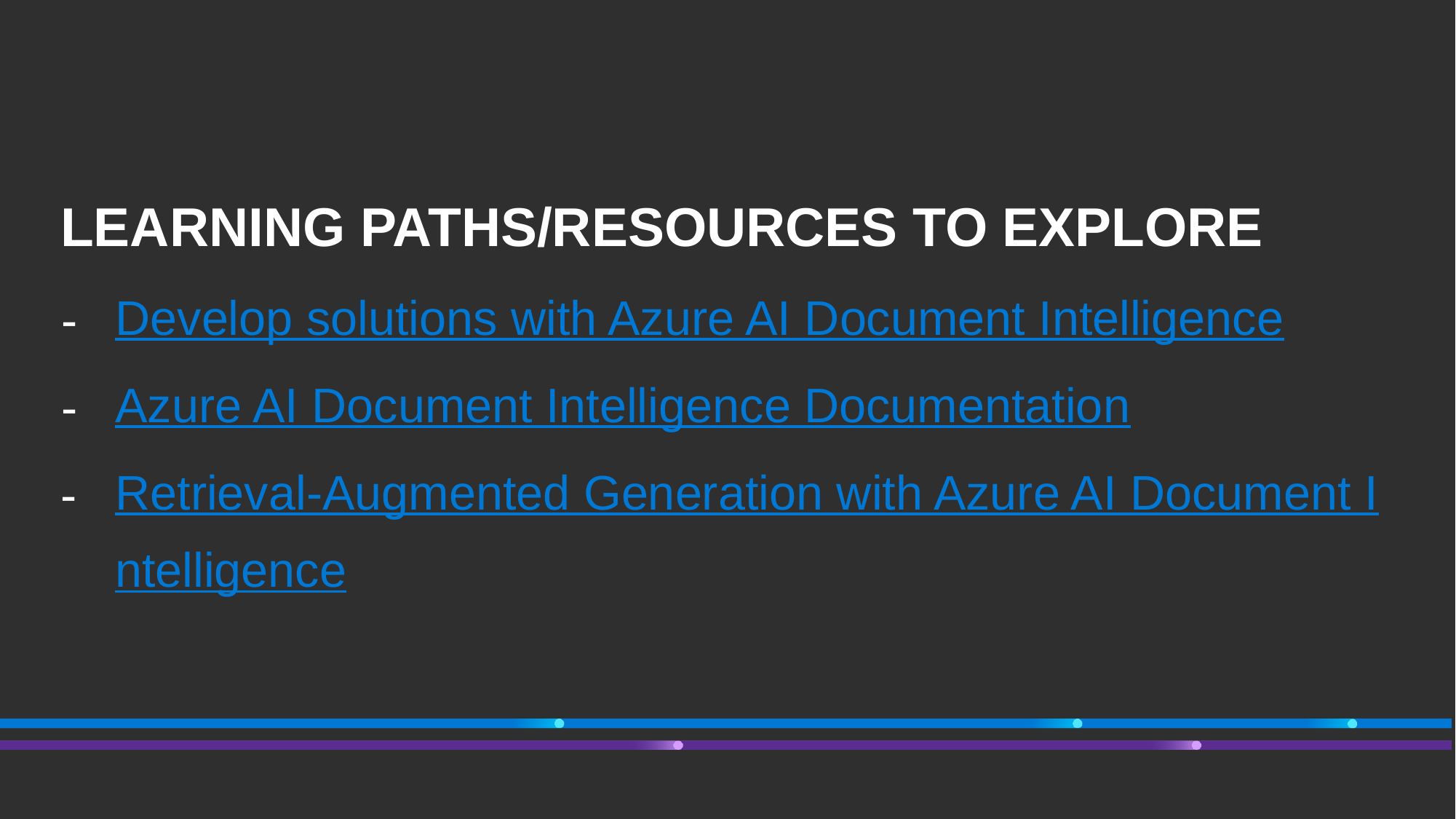

LEARNING PATHS/RESOURCES TO EXPLORE
Develop solutions with Azure AI Document Intelligence
Azure AI Document Intelligence Documentation
Retrieval-Augmented Generation with Azure AI Document Intelligence